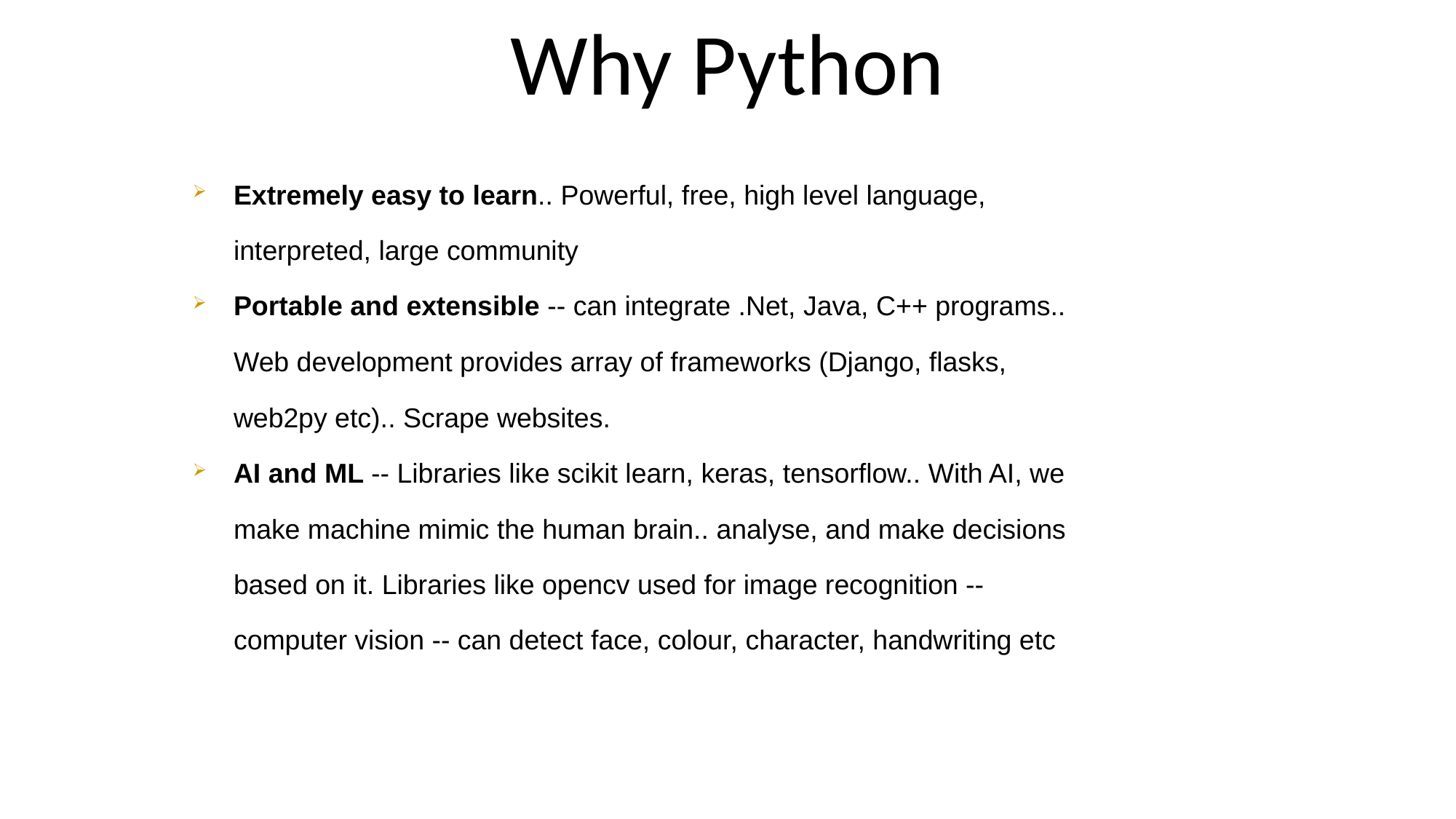

Why Python
Extremely easy to learn.. Powerful, free, high level language, interpreted, large community
Portable and extensible -- can integrate .Net, Java, C++ programs.. Web development provides array of frameworks (Django, flasks, web2py etc).. Scrape websites.
AI and ML -- Libraries like scikit learn, keras, tensorflow.. With AI, we make machine mimic the human brain.. analyse, and make decisions based on it. Libraries like opencv used for image recognition -- computer vision -- can detect face, colour, character, handwriting etc